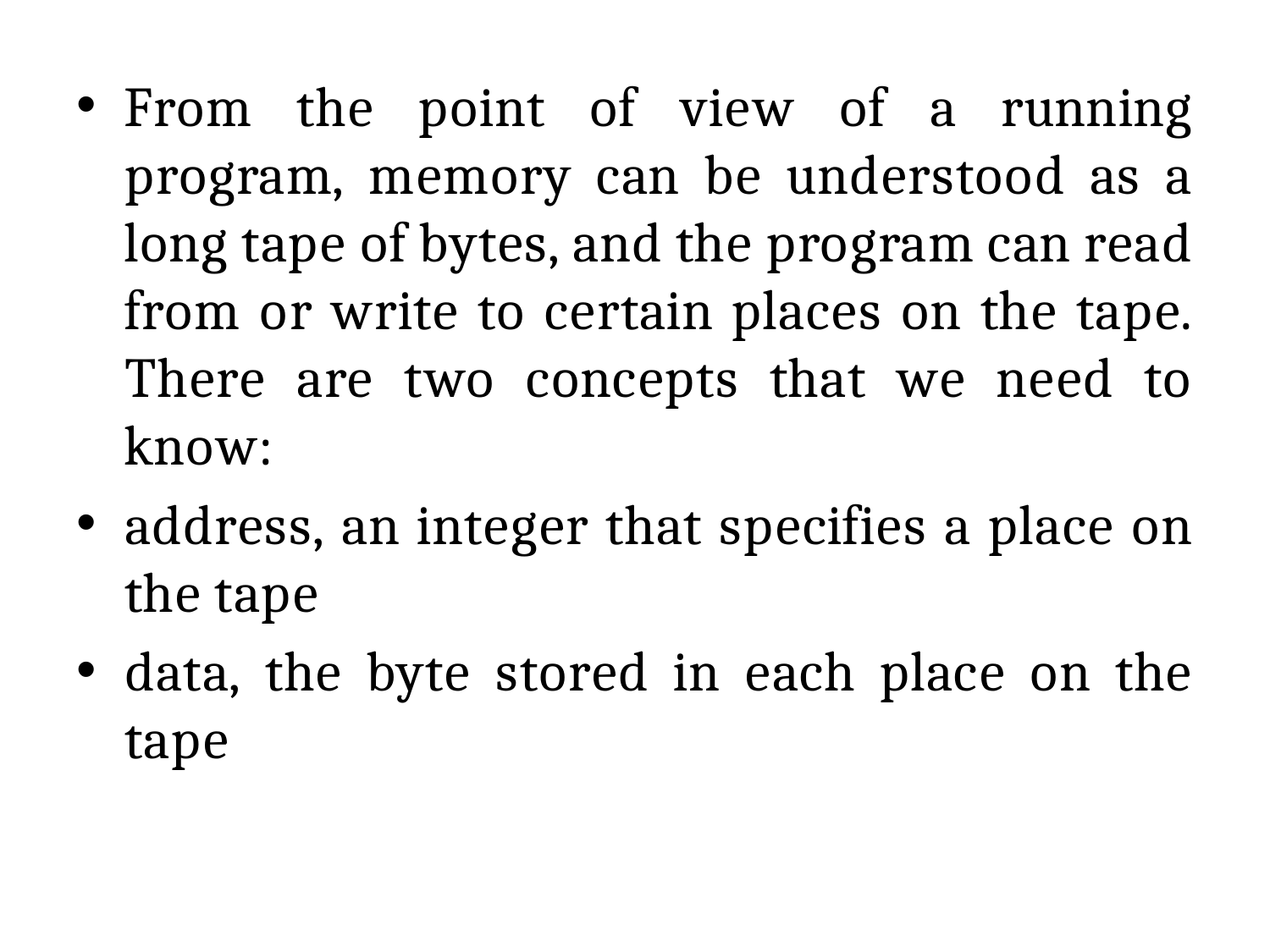

From the point of view of a running program, memory can be understood as a long tape of bytes, and the program can read from or write to certain places on the tape. There are two concepts that we need to know:
address, an integer that specifies a place on the tape
data, the byte stored in each place on the tape